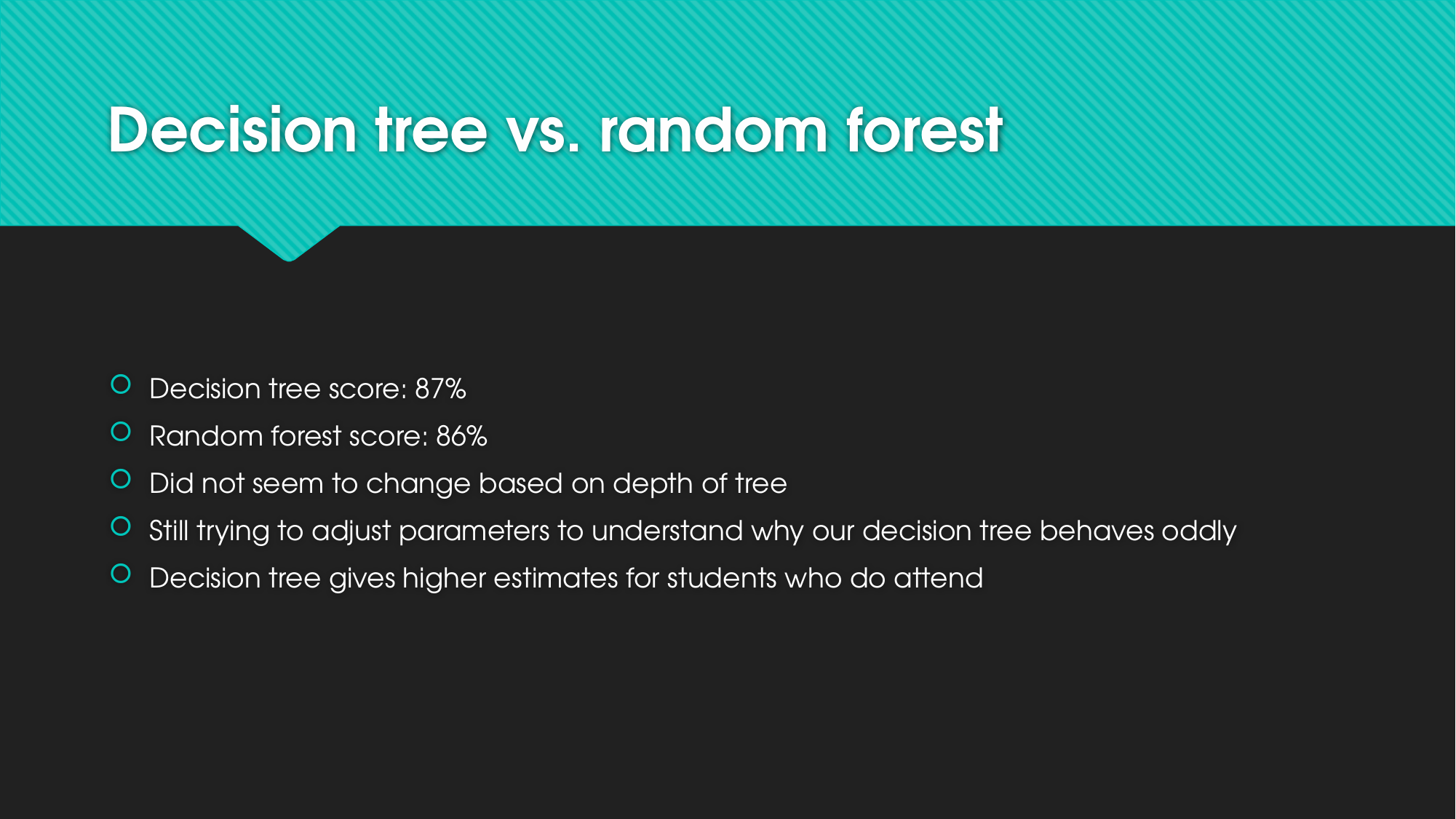

# Decision tree vs. random forest
Decision tree score: 87%
Random forest score: 86%
Did not seem to change based on depth of tree
Still trying to adjust parameters to understand why our decision tree behaves oddly
Decision tree gives higher estimates for students who do attend